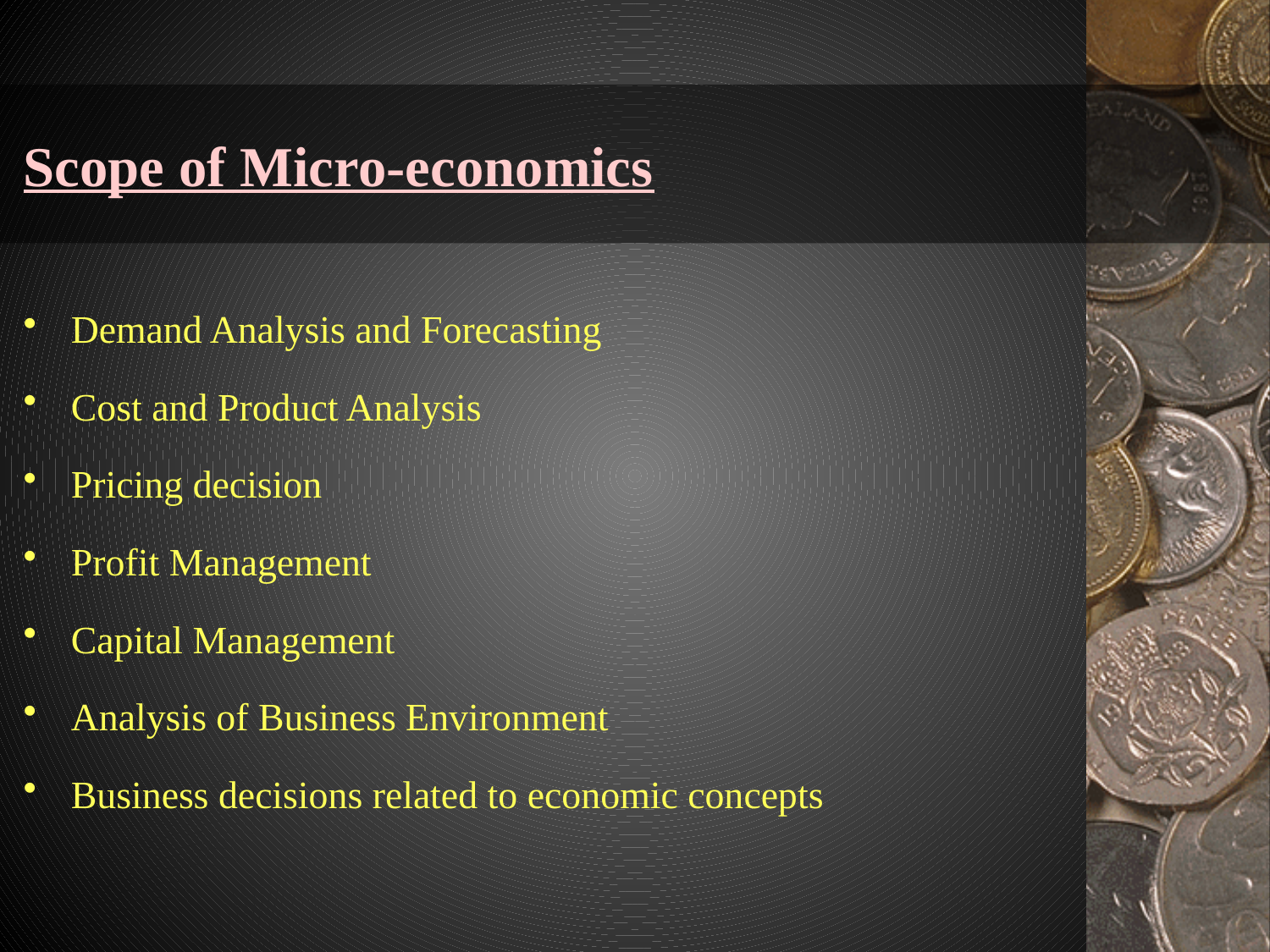

# Scope of Micro-economics
Demand Analysis and Forecasting
Cost and Product Analysis
Pricing decision
Profit Management
Capital Management
Analysis of Business Environment
Business decisions related to economic concepts